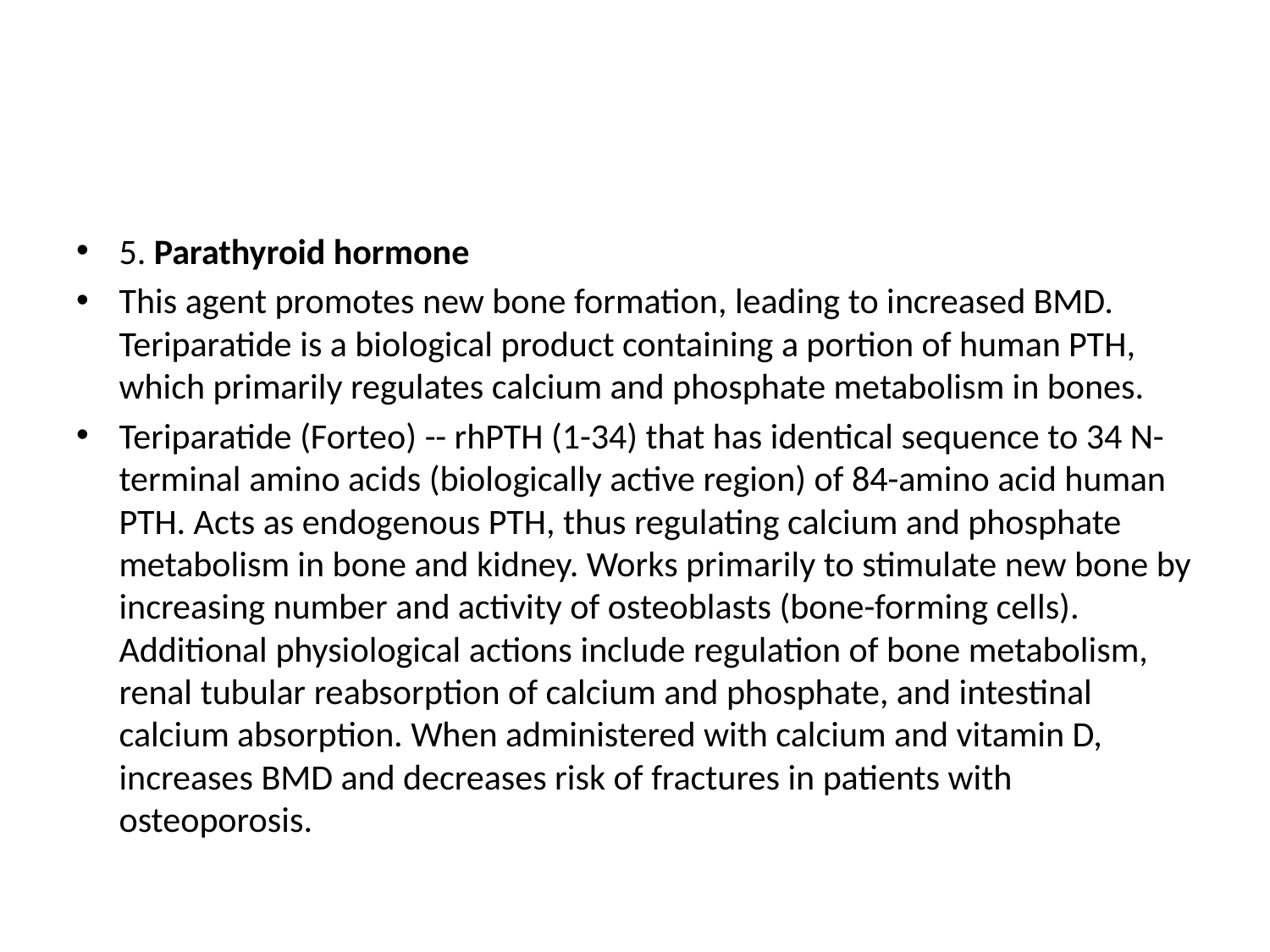

#
5. Parathyroid hormone
This agent promotes new bone formation, leading to increased BMD. Teriparatide is a biological product containing a portion of human PTH, which primarily regulates calcium and phosphate metabolism in bones.
Teriparatide (Forteo) -- rhPTH (1-34) that has identical sequence to 34 N-terminal amino acids (biologically active region) of 84-amino acid human PTH. Acts as endogenous PTH, thus regulating calcium and phosphate metabolism in bone and kidney. Works primarily to stimulate new bone by increasing number and activity of osteoblasts (bone-forming cells). Additional physiological actions include regulation of bone metabolism, renal tubular reabsorption of calcium and phosphate, and intestinal calcium absorption. When administered with calcium and vitamin D, increases BMD and decreases risk of fractures in patients with osteoporosis.